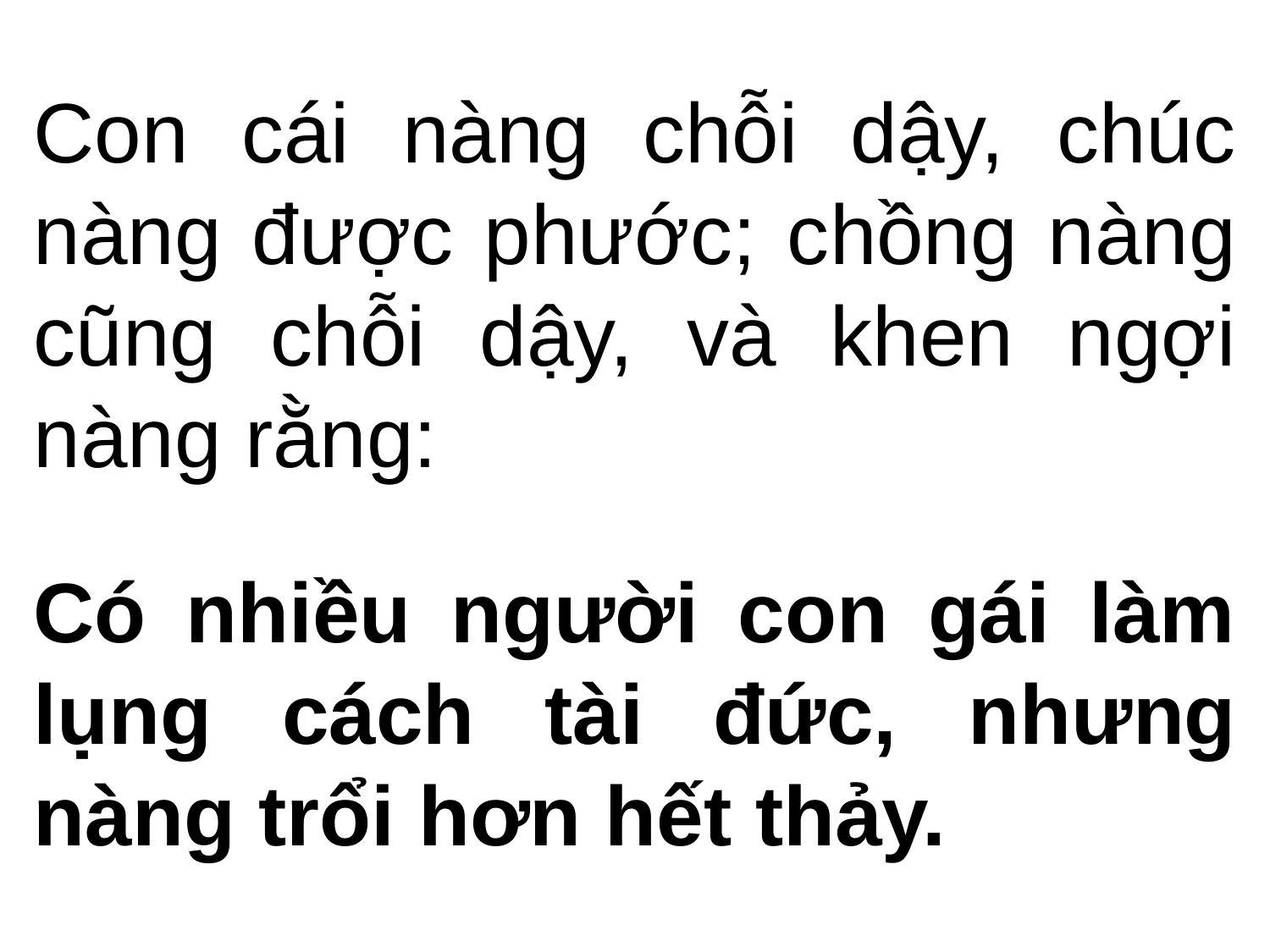

Con cái nàng chỗi dậy, chúc nàng được phước; chồng nàng cũng chỗi dậy, và khen ngợi nàng rằng:

Có nhiều người con gái làm lụng cách tài đức, nhưng nàng trổi hơn hết thảy.